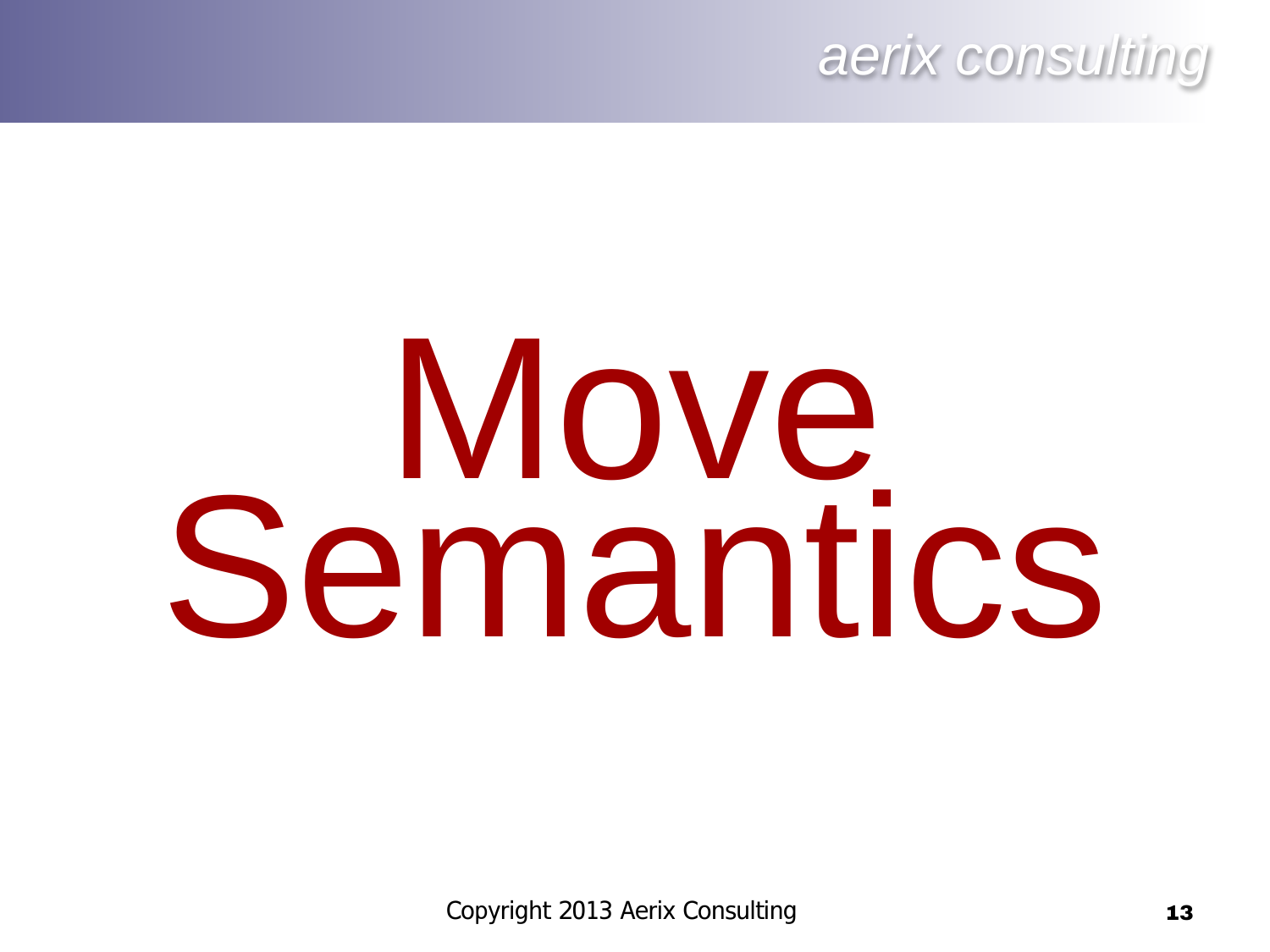

Move Semantics
Copyright 2013 Aerix Consulting
13